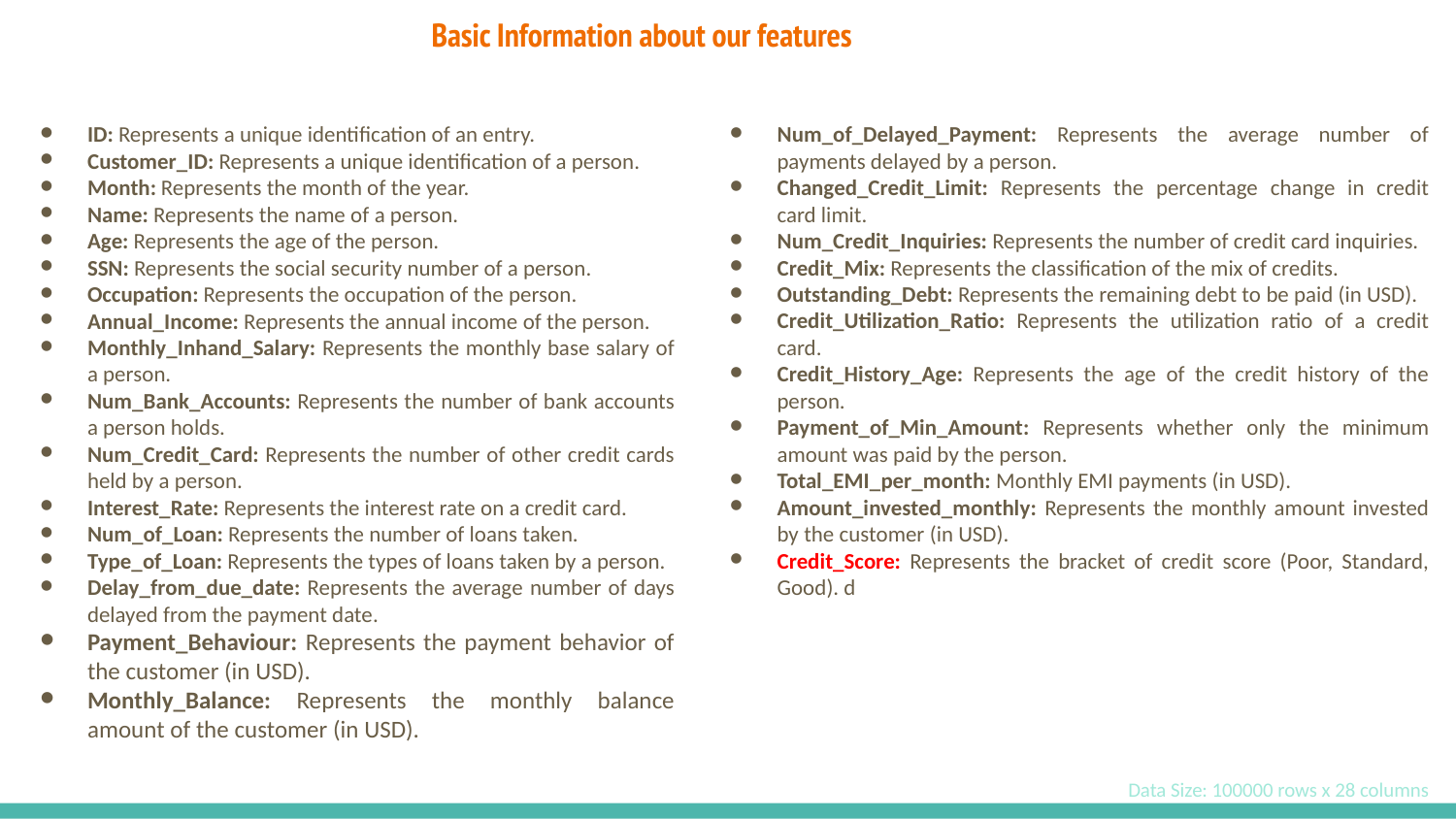

# Basic Information about our features
ID: Represents a unique identification of an entry.
Customer_ID: Represents a unique identification of a person.
Month: Represents the month of the year.
Name: Represents the name of a person.
Age: Represents the age of the person.
SSN: Represents the social security number of a person.
Occupation: Represents the occupation of the person.
Annual_Income: Represents the annual income of the person.
Monthly_Inhand_Salary: Represents the monthly base salary of a person.
Num_Bank_Accounts: Represents the number of bank accounts a person holds.
Num_Credit_Card: Represents the number of other credit cards held by a person.
Interest_Rate: Represents the interest rate on a credit card.
Num_of_Loan: Represents the number of loans taken.
Type_of_Loan: Represents the types of loans taken by a person.
Delay_from_due_date: Represents the average number of days delayed from the payment date.
Payment_Behaviour: Represents the payment behavior of the customer (in USD).
Monthly_Balance: Represents the monthly balance amount of the customer (in USD).
Num_of_Delayed_Payment: Represents the average number of payments delayed by a person.
Changed_Credit_Limit: Represents the percentage change in credit card limit.
Num_Credit_Inquiries: Represents the number of credit card inquiries.
Credit_Mix: Represents the classification of the mix of credits.
Outstanding_Debt: Represents the remaining debt to be paid (in USD).
Credit_Utilization_Ratio: Represents the utilization ratio of a credit card.
Credit_History_Age: Represents the age of the credit history of the person.
Payment_of_Min_Amount: Represents whether only the minimum amount was paid by the person.
Total_EMI_per_month: Monthly EMI payments (in USD).
Amount_invested_monthly: Represents the monthly amount invested by the customer (in USD).
Credit_Score: Represents the bracket of credit score (Poor, Standard, Good). d
Data Size: 100000 rows x 28 columns